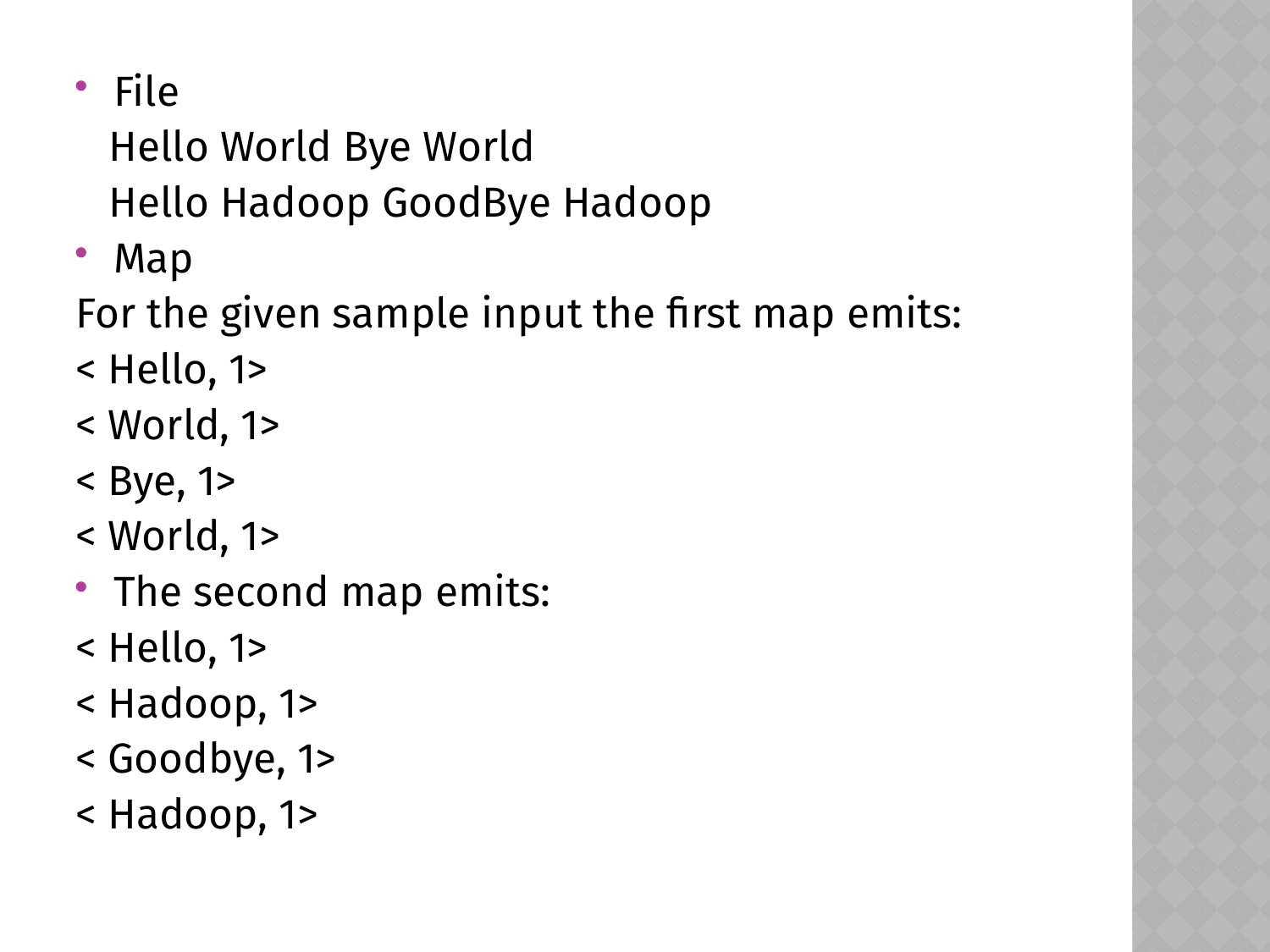

File
   Hello World Bye World
   Hello Hadoop GoodBye Hadoop
Map
For the given sample input the first map emits:
< Hello, 1>
< World, 1>
< Bye, 1>
< World, 1>
The second map emits:
< Hello, 1>
< Hadoop, 1>
< Goodbye, 1>
< Hadoop, 1>